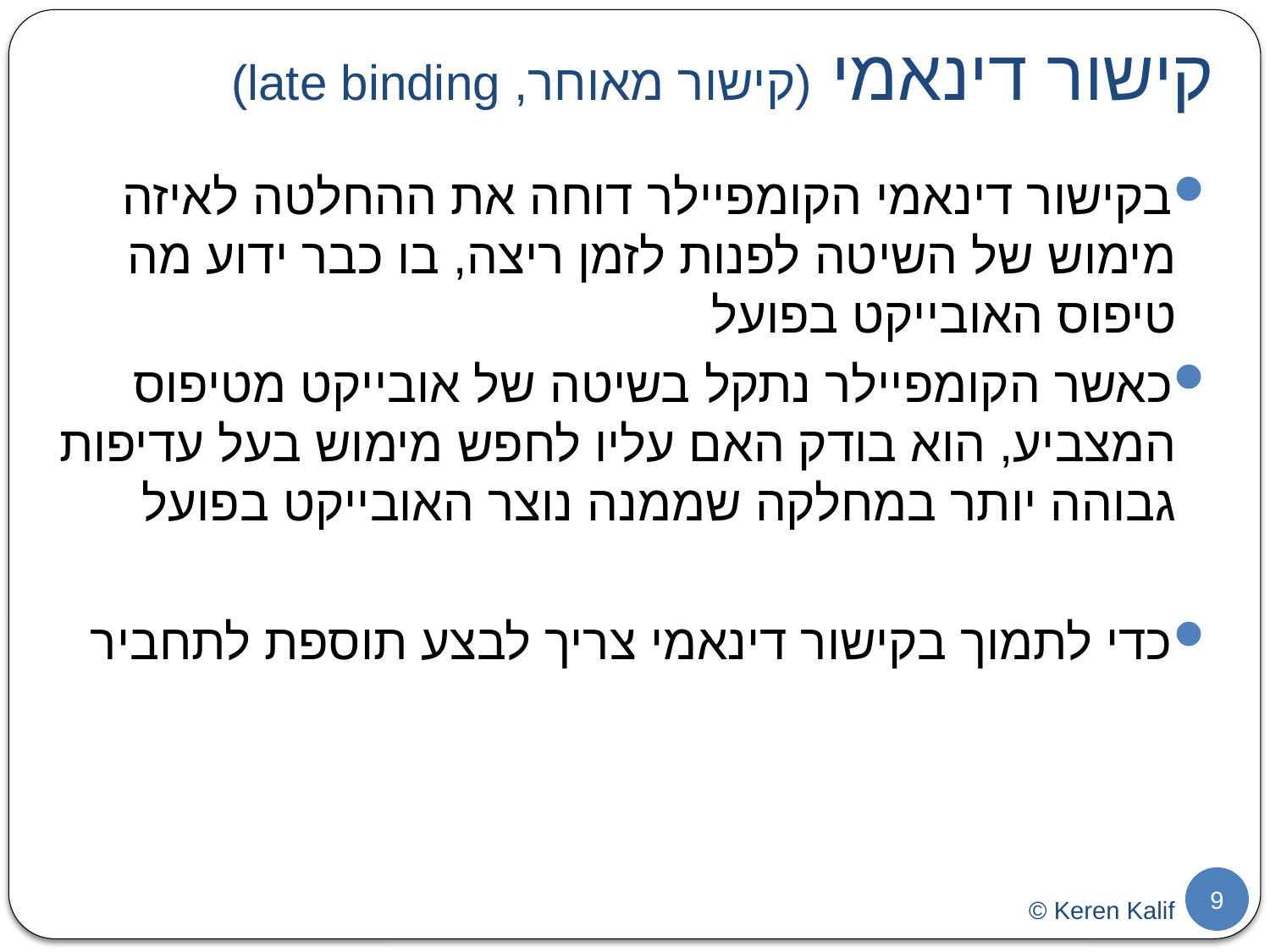

# קישור דינאמי (קישור מאוחר, late binding)
בקישור דינאמי הקומפיילר דוחה את ההחלטה לאיזה מימוש של השיטה לפנות לזמן ריצה, בו כבר ידוע מה טיפוס האובייקט בפועל
כאשר הקומפיילר נתקל בשיטה של אובייקט מטיפוס המצביע, הוא בודק האם עליו לחפש מימוש בעל עדיפות גבוהה יותר במחלקה שממנה נוצר האובייקט בפועל

כדי לתמוך בקישור דינאמי צריך לבצע תוספת לתחביר

9
© Keren Kalif